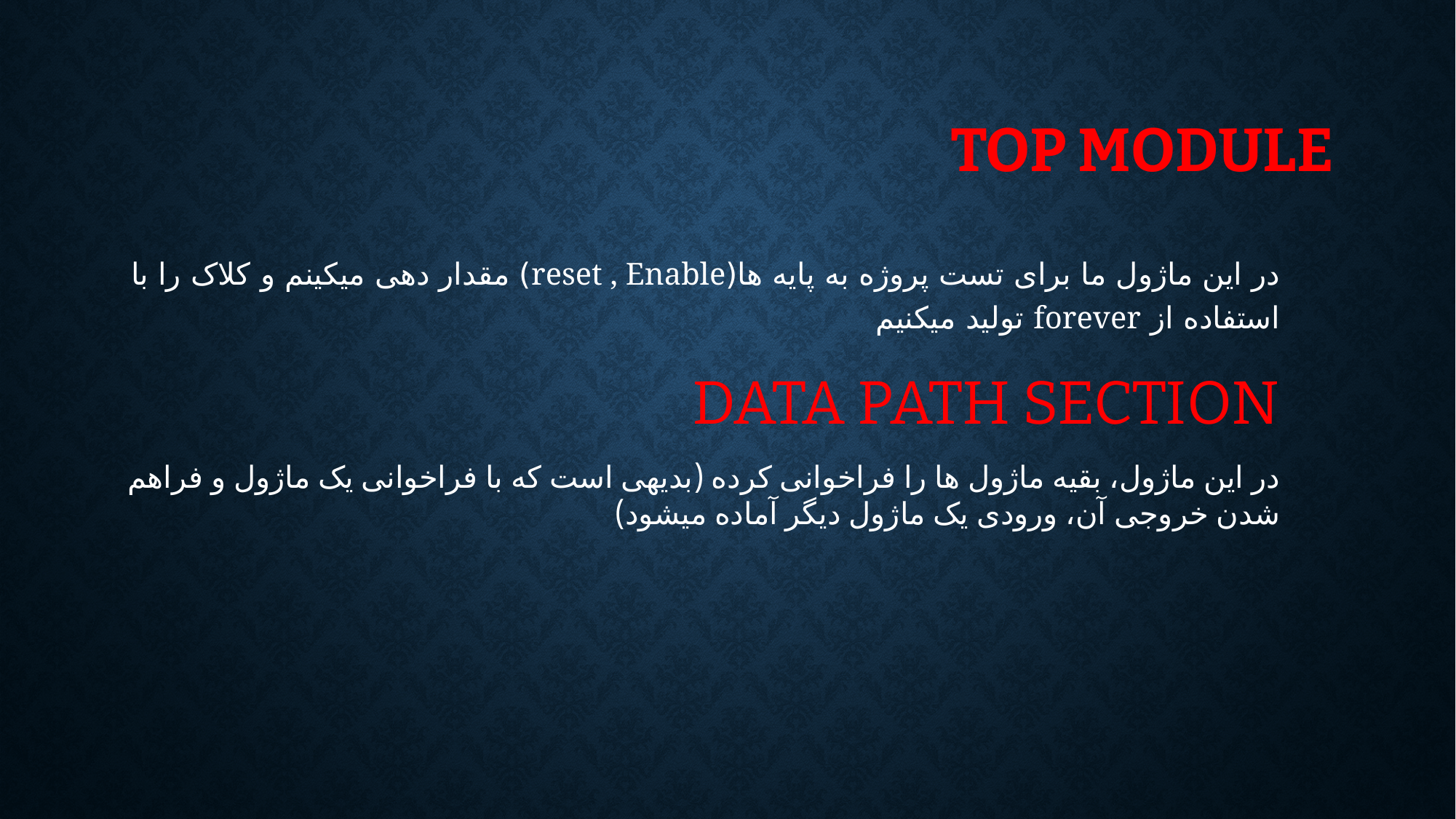

# Top Module
در این ماژول ما برای تست پروژه به پایه ها(reset , Enable) مقدار دهی میکینم و کلاک را با استفاده از forever تولید میکنیم
Data Path Section
در این ماژول، بقیه ماژول ها را فراخوانی کرده (بدیهی است که با فراخوانی یک ماژول و فراهم شدن خروجی آن، ورودی یک ماژول دیگر آماده میشود)